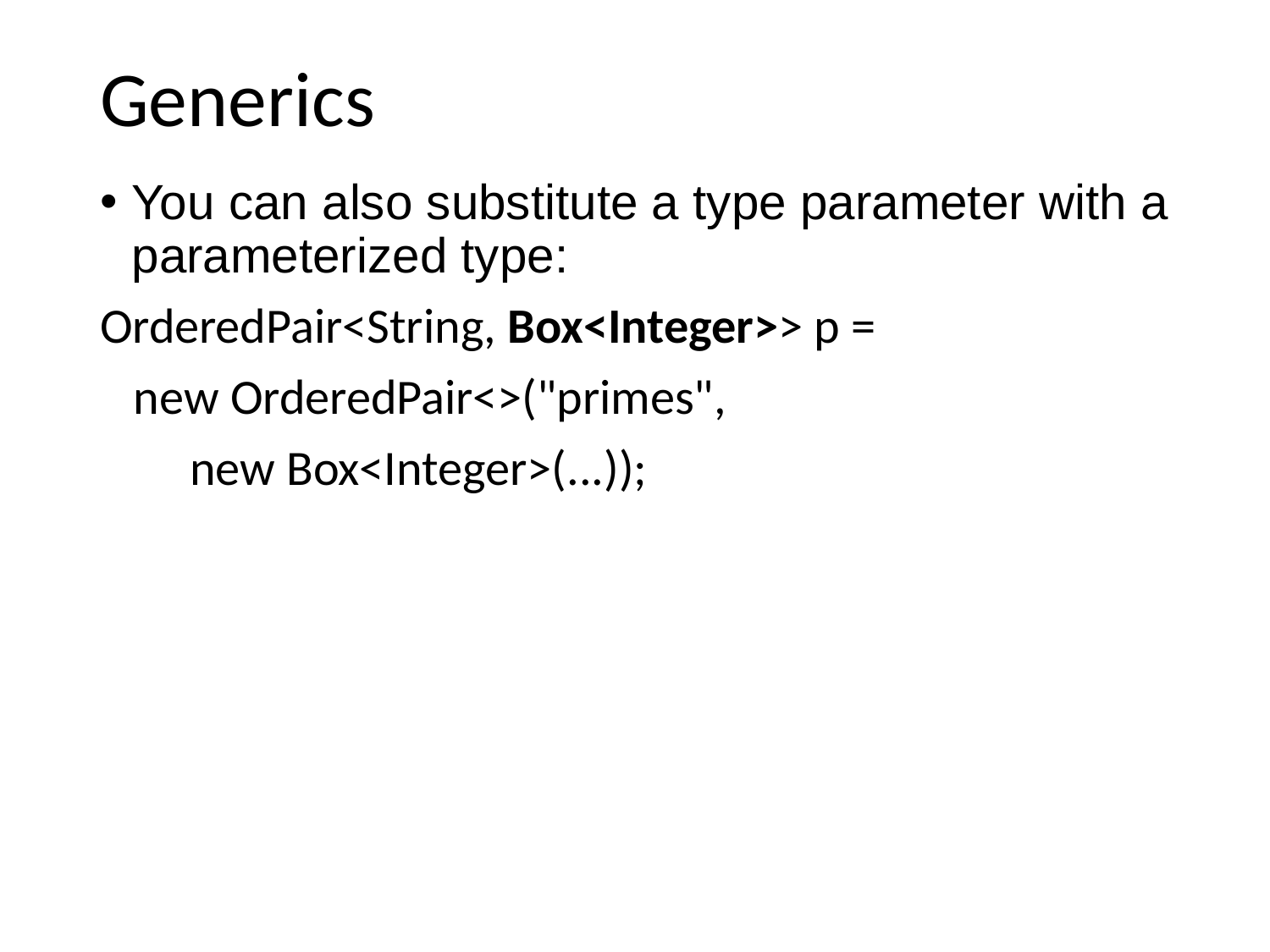

# Generics
You can also substitute a type parameter with a parameterized type:
OrderedPair<String, Box<Integer>> p =
   new OrderedPair<>("primes",
        new Box<Integer>(...));